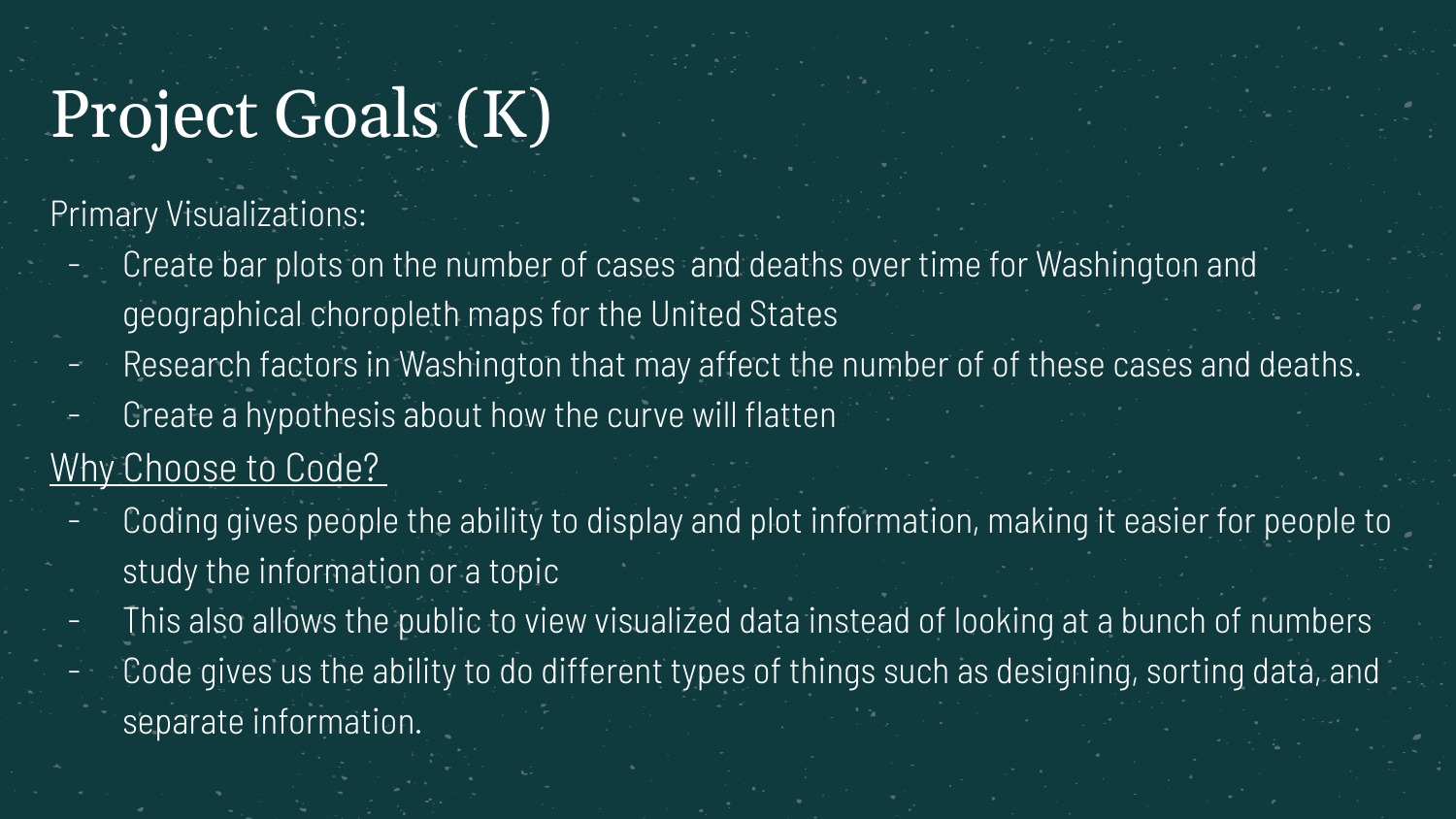

# Project Goals (K)
Primary Visualizations:
Create bar plots on the number of cases  and deaths over time for Washington and geographical choropleth maps for the United States
Research factors in Washington that may affect the number of of these cases and deaths.
Create a hypothesis about how the curve will flatten
Why Choose to Code?
Coding gives people the ability to display and plot information, making it easier for people to study the information or a topic
This also allows the public to view visualized data instead of looking at a bunch of numbers
Code gives us the ability to do different types of things such as designing, sorting data, and separate information.